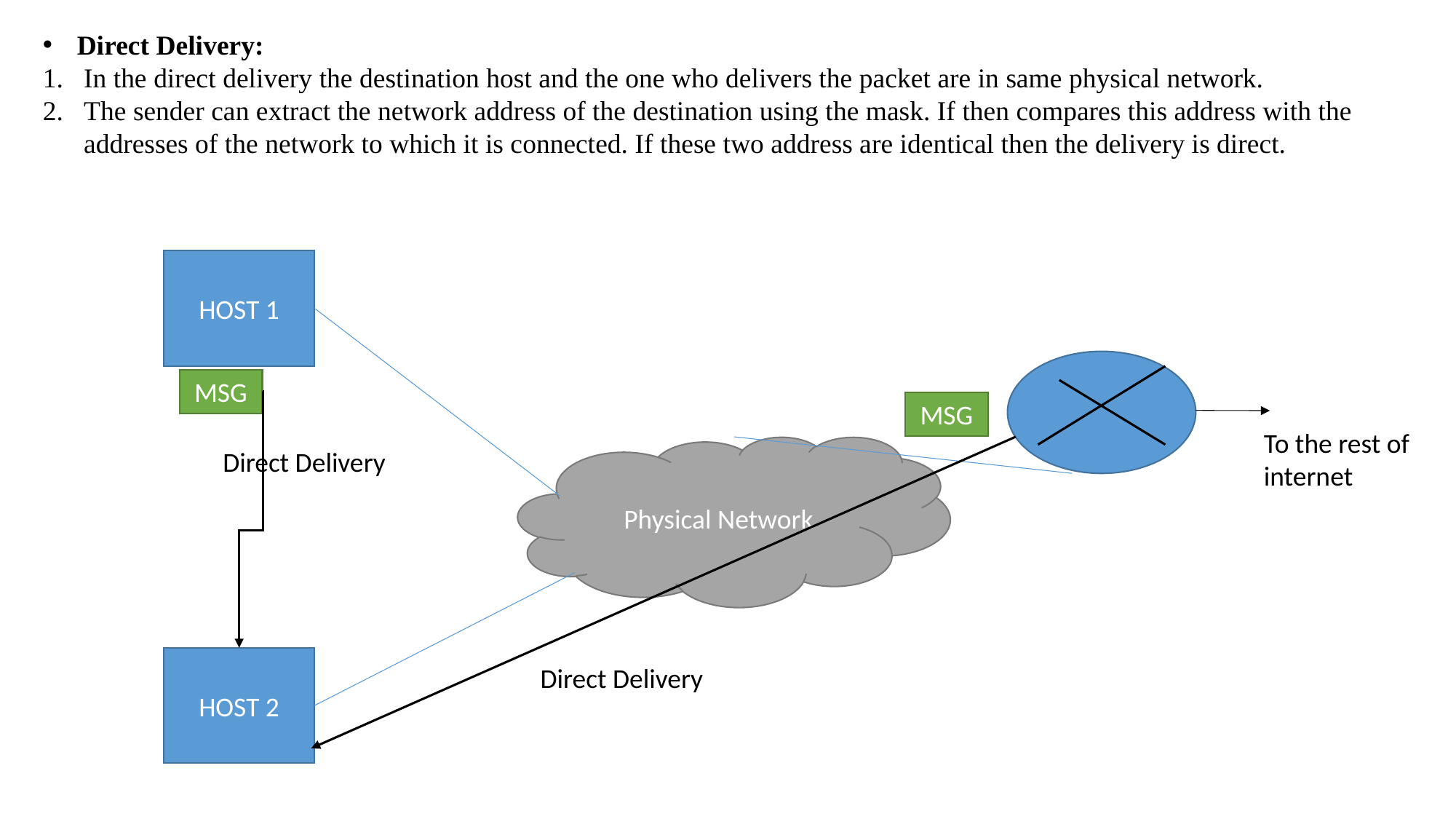

Direct Delivery:
In the direct delivery the destination host and the one who delivers the packet are in same physical network.
The sender can extract the network address of the destination using the mask. If then compares this address with the addresses of the network to which it is connected. If these two address are identical then the delivery is direct.
HOST 1

MSG
MSG
To the rest of internet
Physical Network
Direct Delivery
HOST 2
Direct Delivery